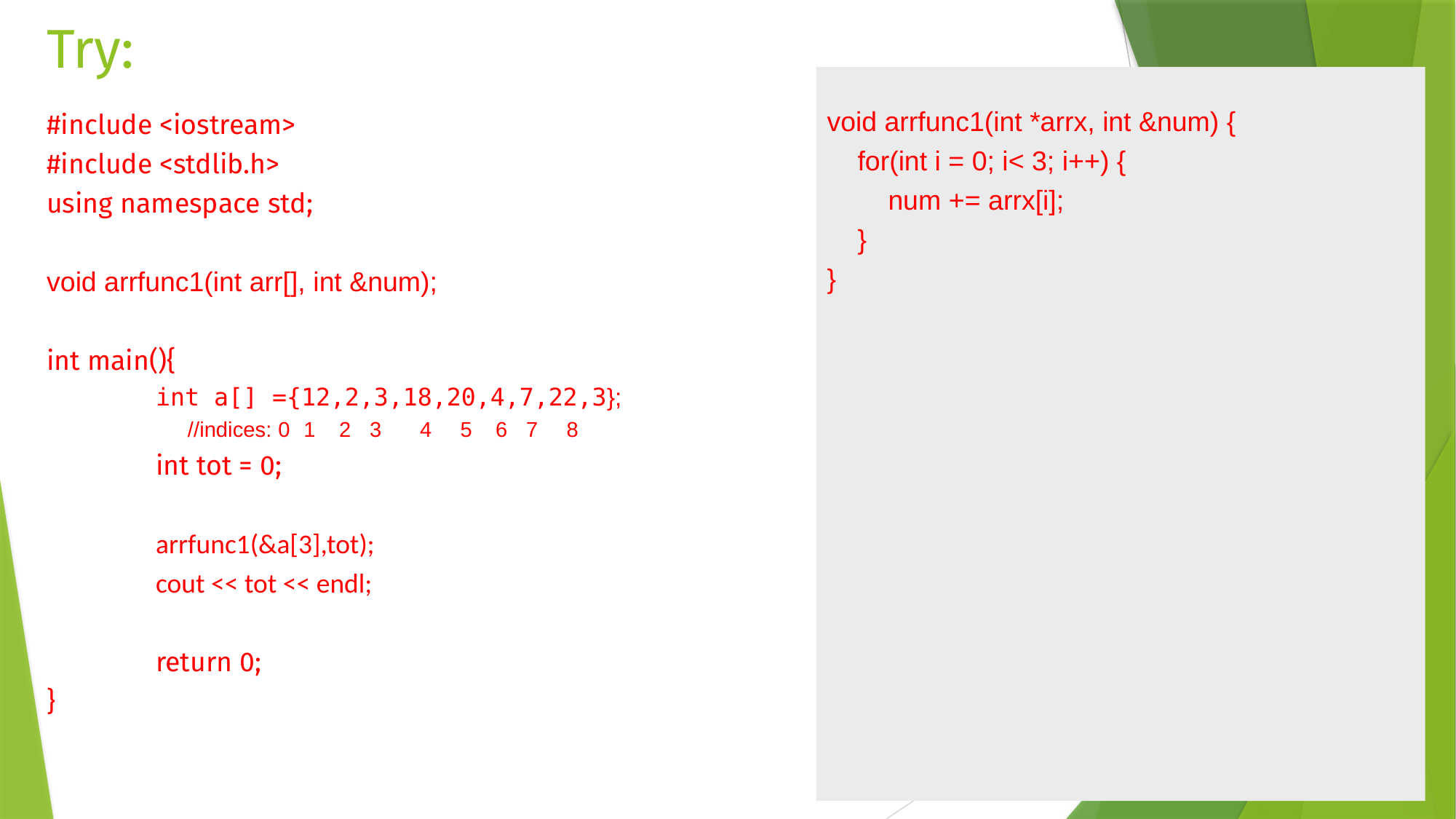

# Try:

void arrfunc1(int *arrx, int &num) {
    for(int i = 0; i< 3; i++) {
        num += arrx[i];
    }
}
#include <iostream>
#include <stdlib.h>
using namespace std;

void arrfunc1(int arr[], int &num);

int main(){
   	int a[] ={12,2,3,18,20,4,7,22,3};
                               //indices: 0   1     2    3        4      5     6    7      8
	int tot = 0;

     	arrfunc1(&a[3],tot);
	cout << tot << endl;

    	return 0;
}